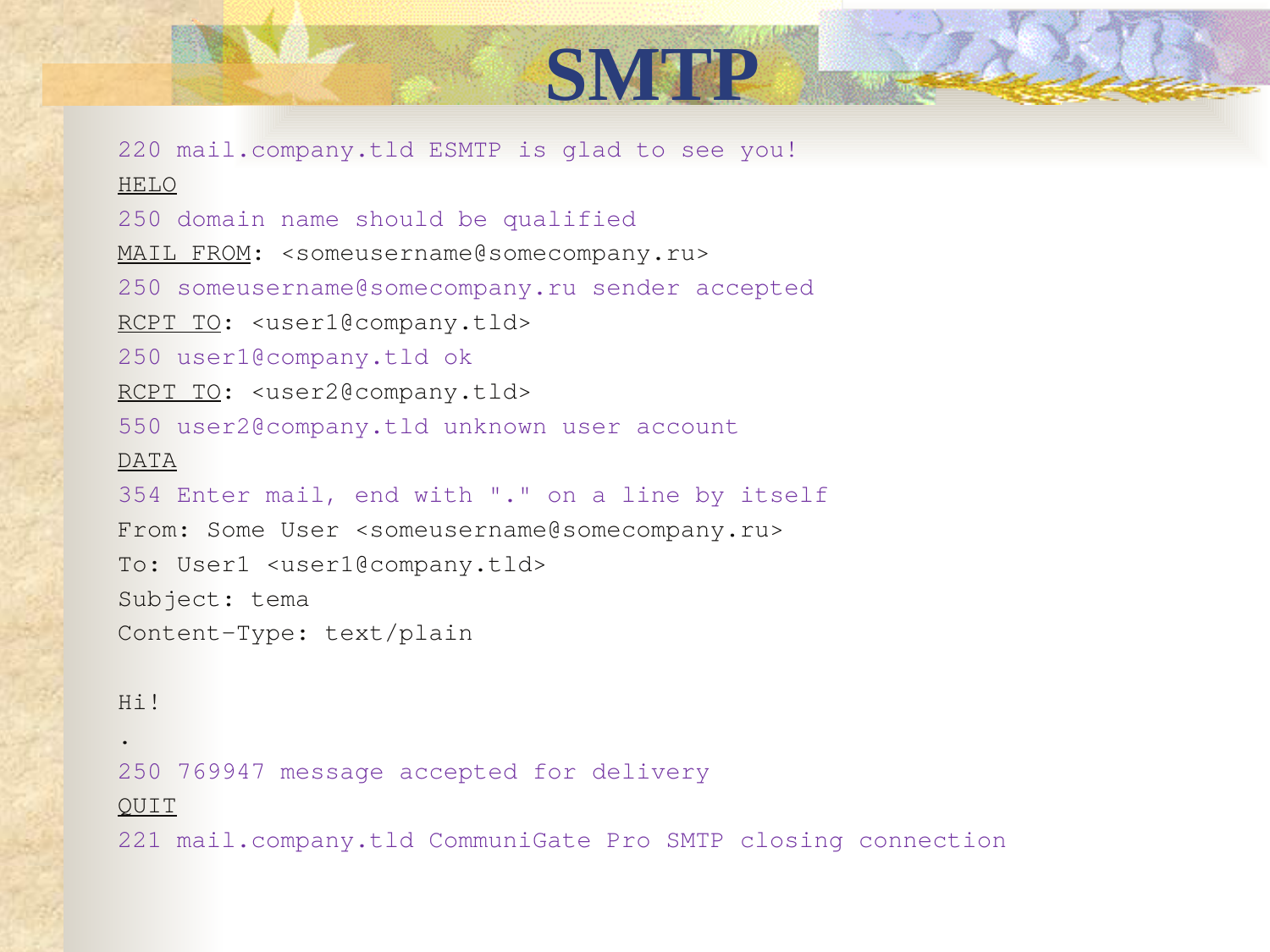

SMTP
220 mail.company.tld ESMTP is glad to see you!
HELO
250 domain name should be qualified
MAIL FROM: <someusername@somecompany.ru>
250 someusername@somecompany.ru sender accepted
RCPT TO: <user1@company.tld>
250 user1@company.tld ok
RCPT TO: <user2@company.tld>
550 user2@company.tld unknown user account
DATA
354 Enter mail, end with "." on a line by itself
From: Some User <someusername@somecompany.ru>
To: User1 <user1@company.tld>
Subject: tema
Content-Type: text/plain

Hi!
.
250 769947 message accepted for delivery
QUIT
221 mail.company.tld CommuniGate Pro SMTP closing connection